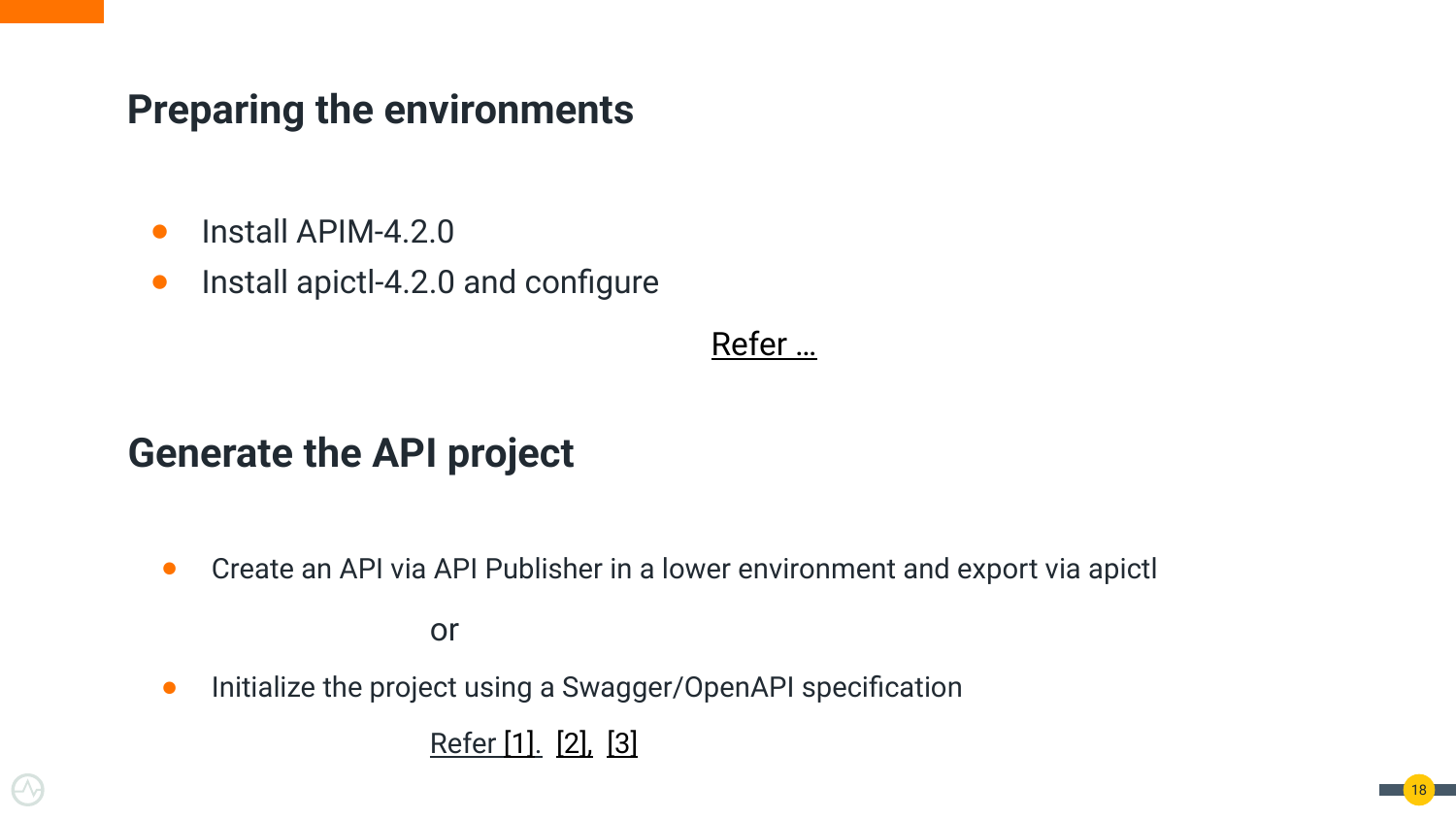

# Preparing the environments
Install APIM-4.2.0
Install apictl-4.2.0 and configure
				Refer …

Generate the API project
Create an API via API Publisher in a lower environment and export via apictl
or
Initialize the project using a Swagger/OpenAPI specification
Refer [1].  [2],  [3]

18